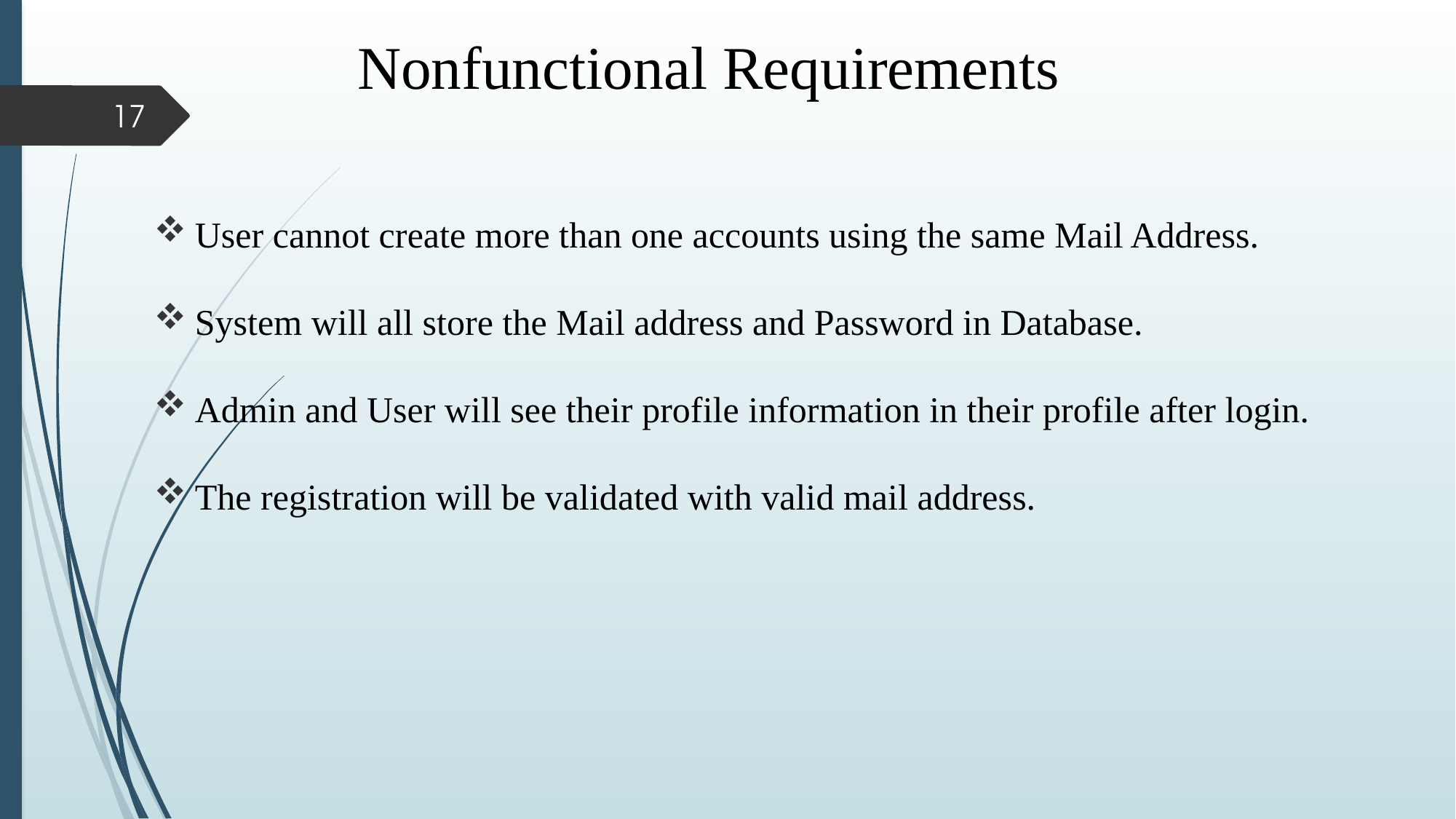

Nonfunctional Requirements
17
User cannot create more than one accounts using the same Mail Address.
System will all store the Mail address and Password in Database.
Admin and User will see their profile information in their profile after login.
The registration will be validated with valid mail address.